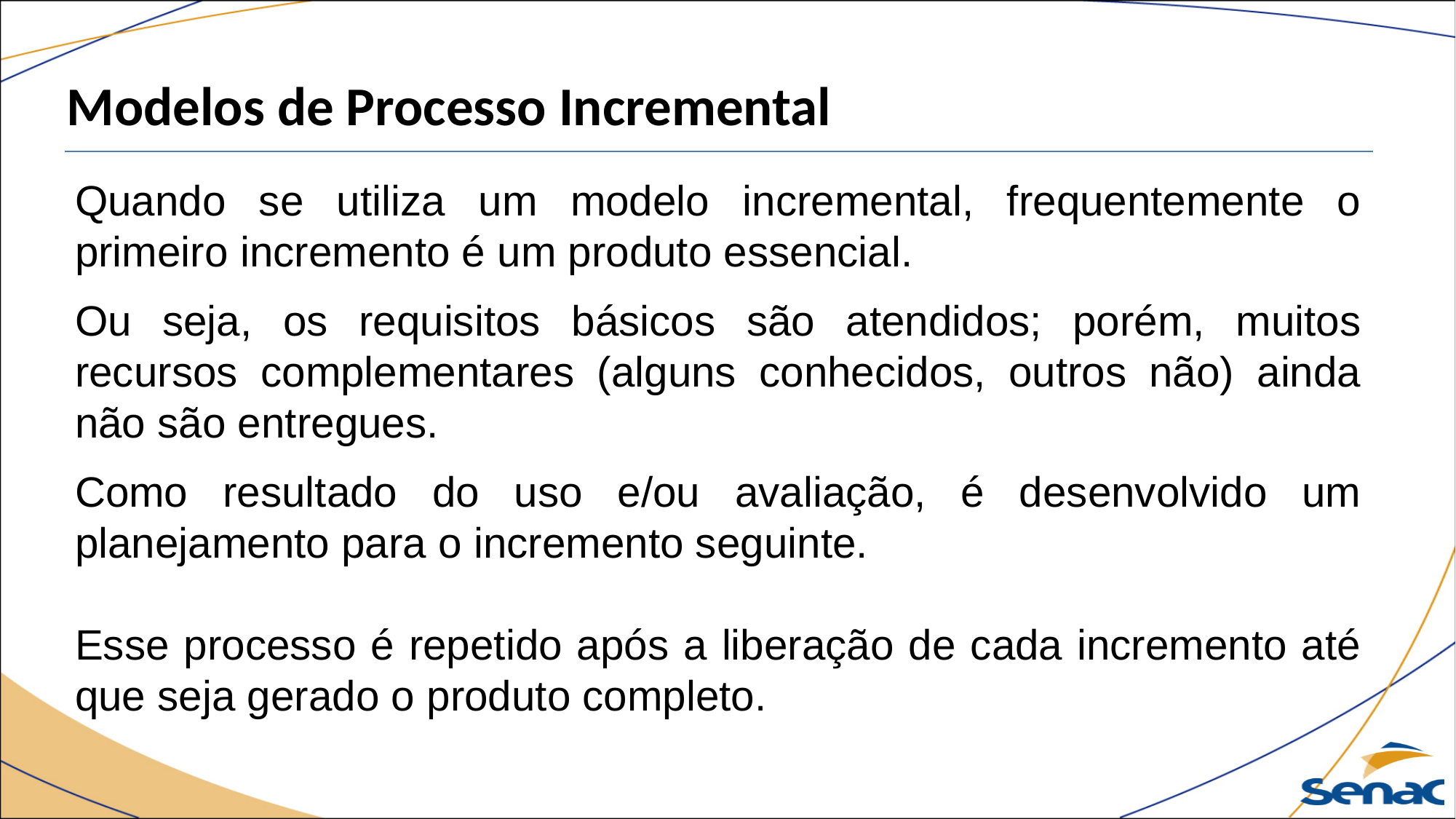

Modelos de Processo Incremental
Quando se utiliza um modelo incremental, frequentemente o primeiro incremento é um produto essencial.

Ou seja, os requisitos básicos são atendidos; porém, muitos recursos complementares (alguns conhecidos, outros não) ainda não são entregues.

Como resultado do uso e/ou avaliação, é desenvolvido um planejamento para o incremento seguinte.

Esse processo é repetido após a liberação de cada incremento até que seja gerado o produto completo.